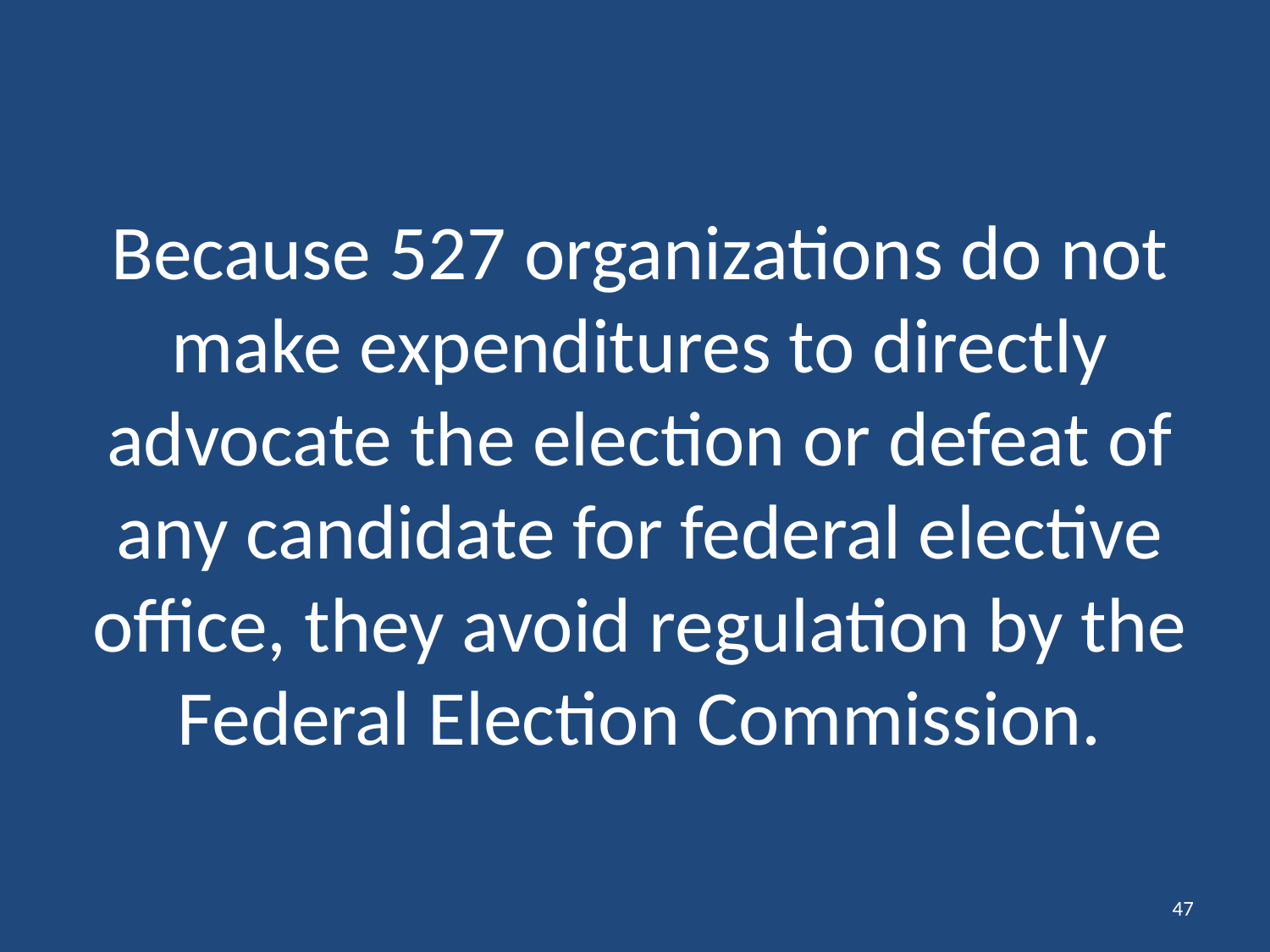

# Because 527 organizations do not make expenditures to directly advocate the election or defeat of any candidate for federal elective office, they avoid regulation by the Federal Election Commission.
47